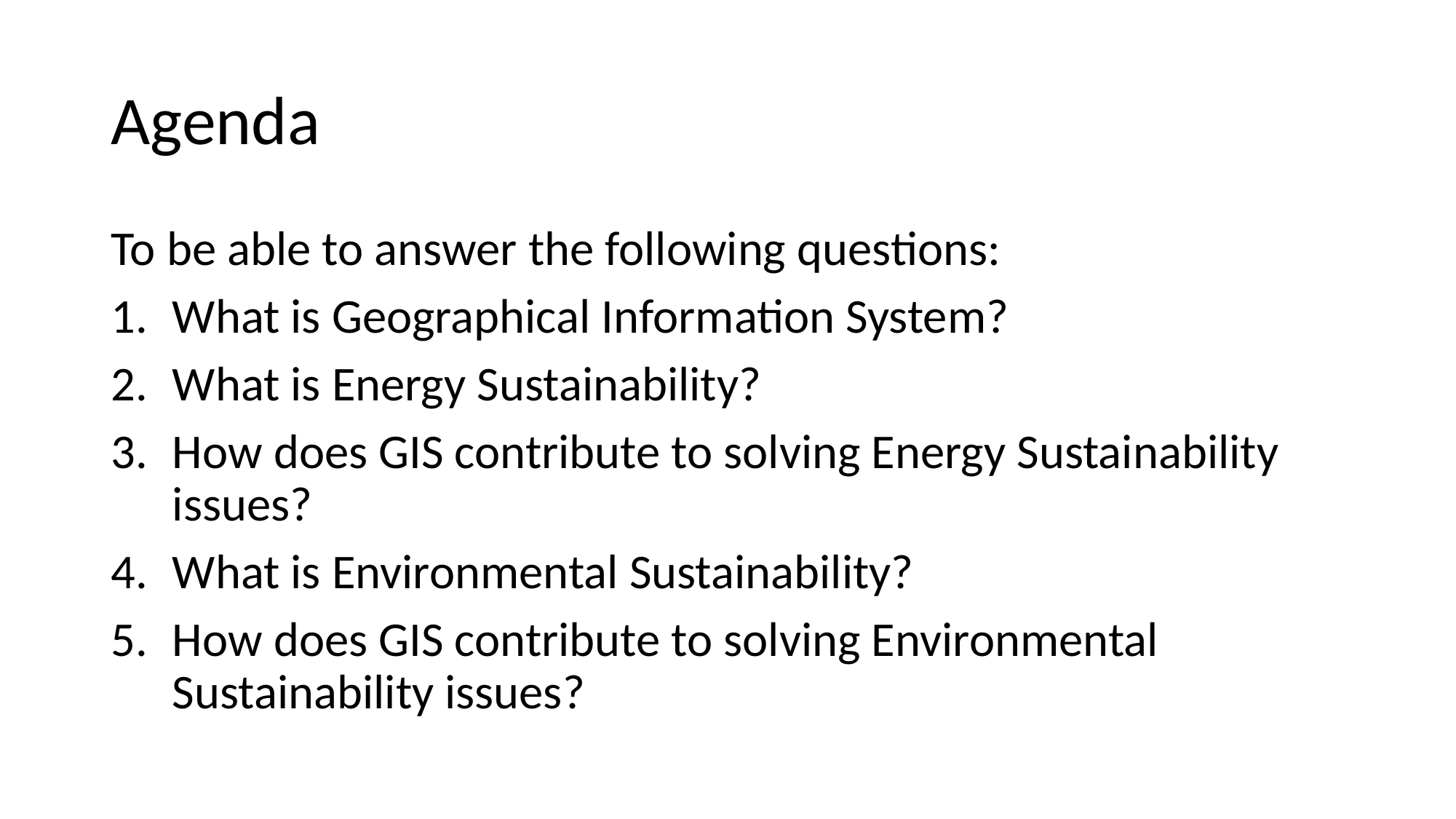

# Agenda
To be able to answer the following questions:
What is Geographical Information System?
What is Energy Sustainability?
How does GIS contribute to solving Energy Sustainability issues?
What is Environmental Sustainability?
How does GIS contribute to solving Environmental Sustainability issues?